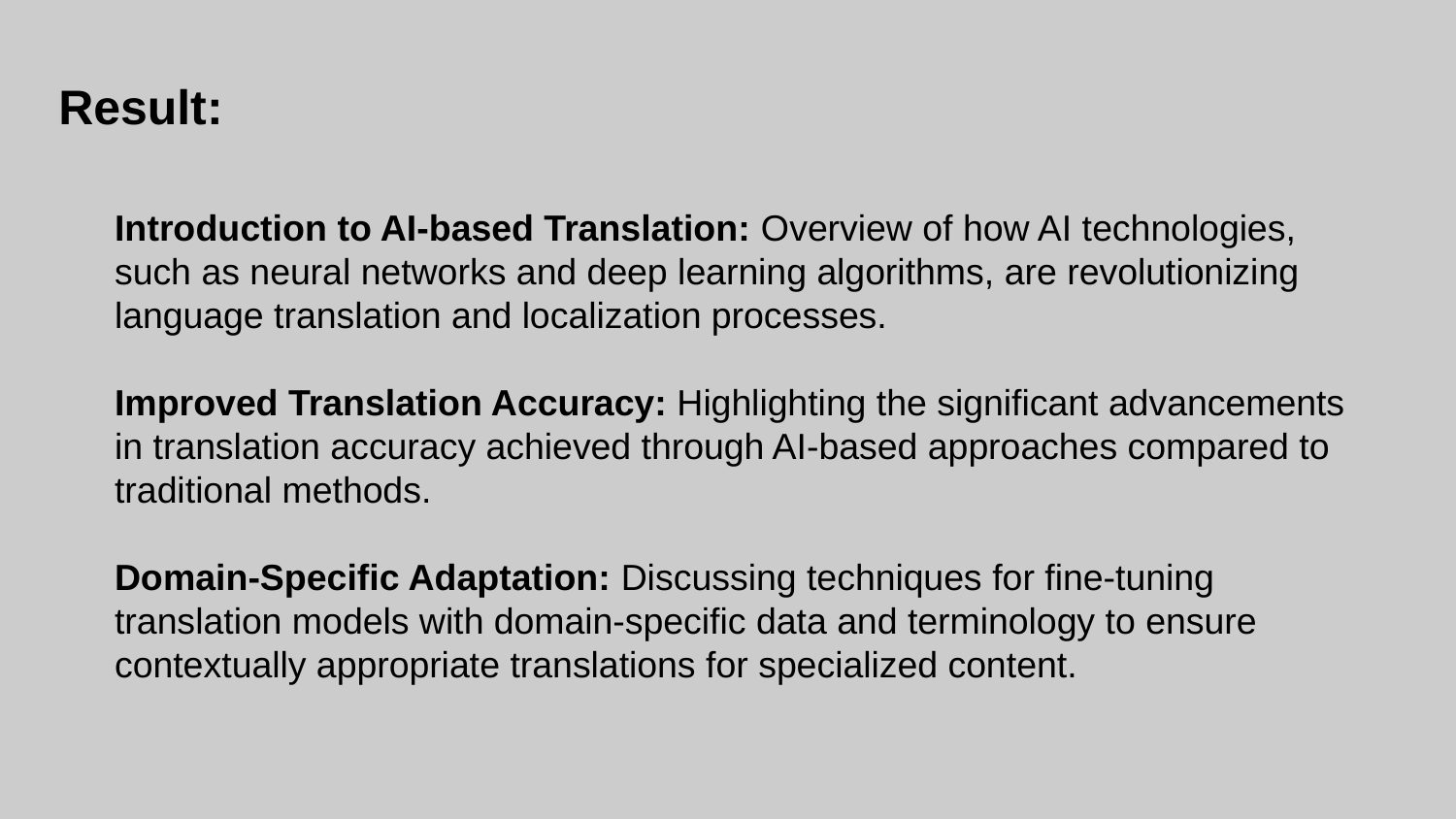

Result:
Introduction to AI-based Translation: Overview of how AI technologies, such as neural networks and deep learning algorithms, are revolutionizing language translation and localization processes.

Improved Translation Accuracy: Highlighting the significant advancements in translation accuracy achieved through AI-based approaches compared to traditional methods.

Domain-Specific Adaptation: Discussing techniques for fine-tuning translation models with domain-specific data and terminology to ensure contextually appropriate translations for specialized content.